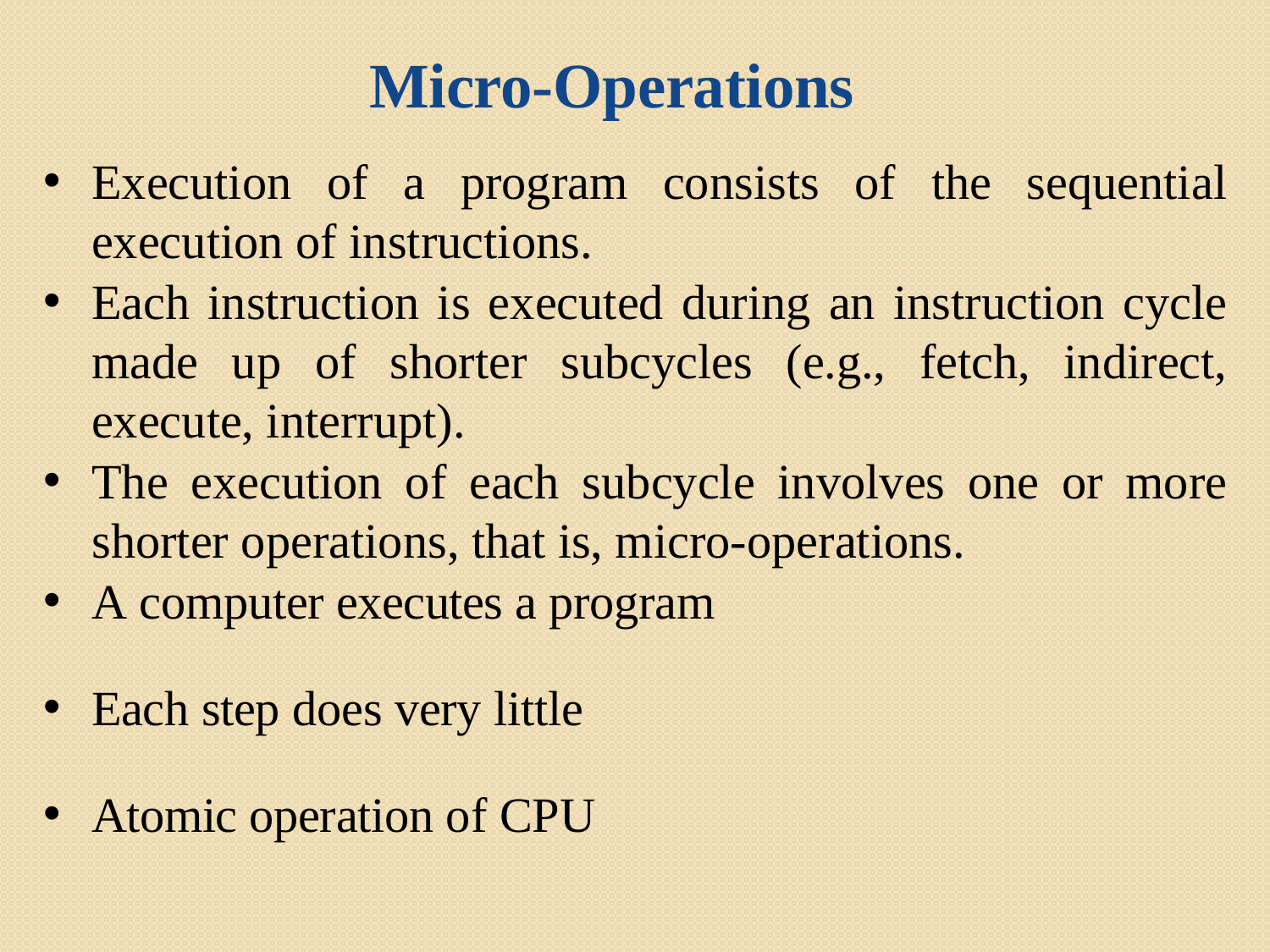

# Micro-Operations
Execution of a program consists of the sequential execution of instructions.
Each instruction is executed during an instruction cycle made up of shorter subcycles (e.g., fetch, indirect, execute, interrupt).
The execution of each subcycle involves one or more shorter operations, that is, micro-operations.
A computer executes a program
Each step does very little
Atomic operation of CPU